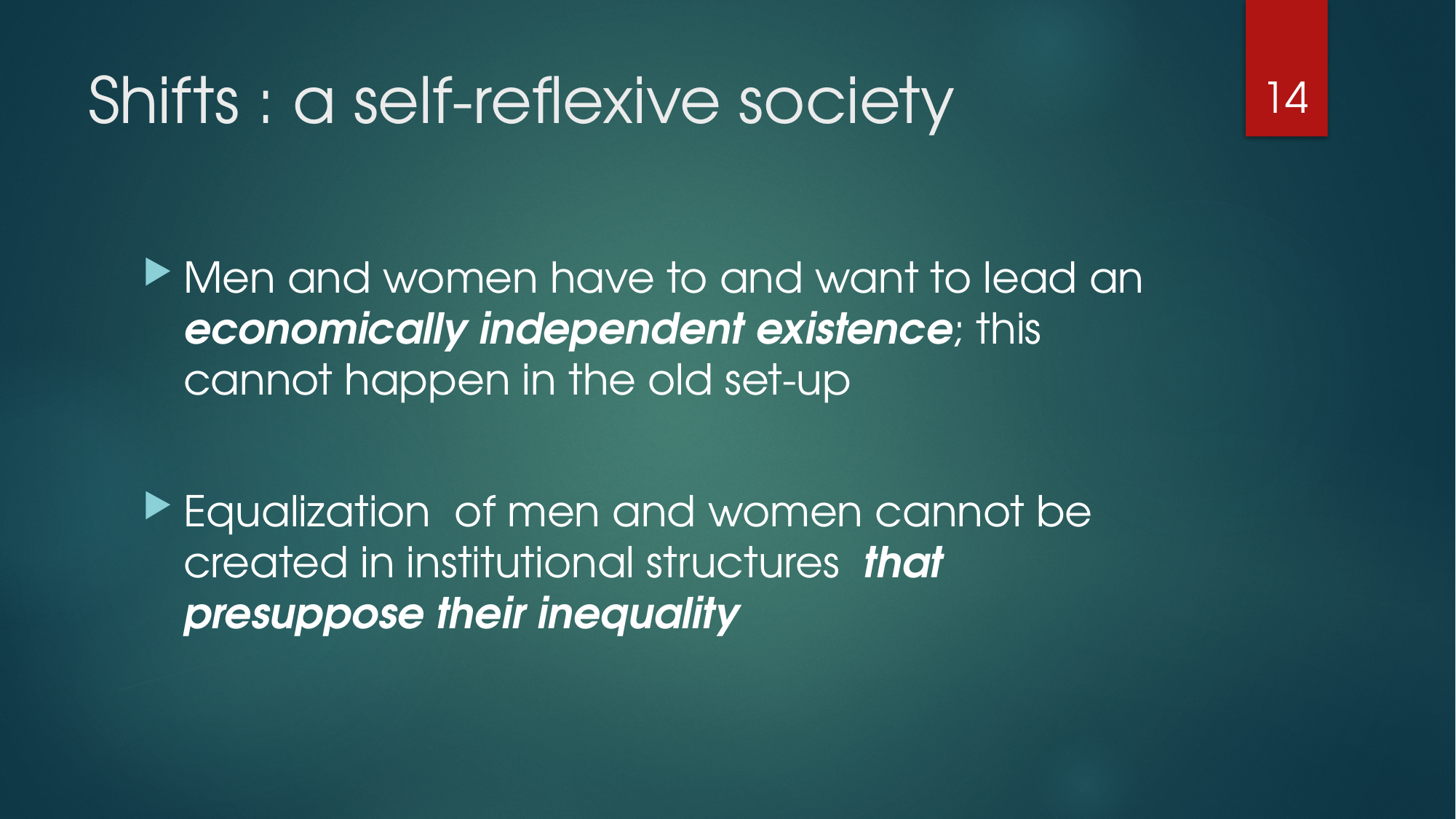

14
# Shifts : a self-reflexive society
Men and women have to and want to lead an economically independent existence; this cannot happen in the old set-up

Equalization  of men and women cannot be created in institutional structures  that presuppose their inequality